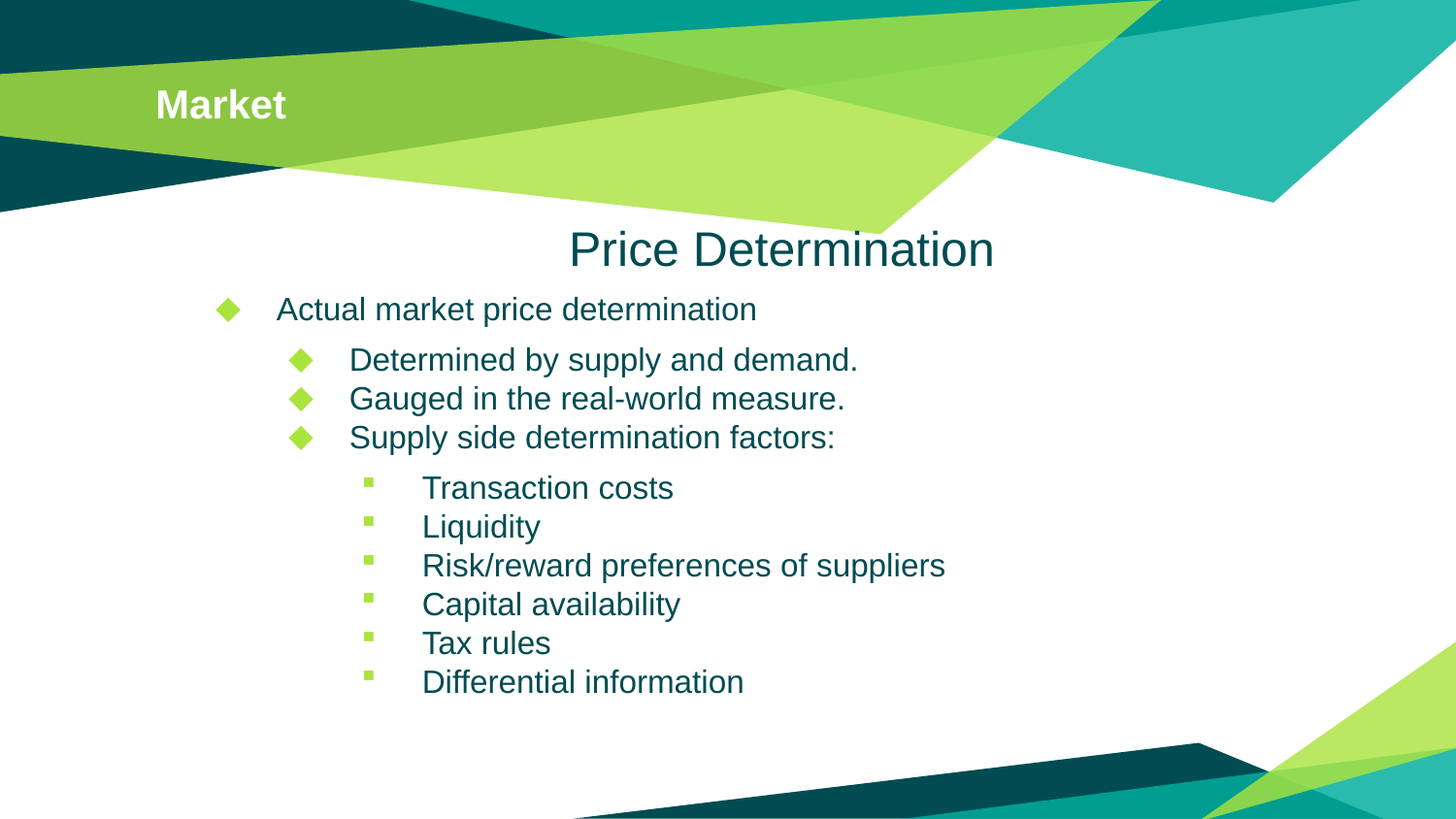

# Market
Price Determination
Actual market price determination
Determined by supply and demand.
Gauged in the real-world measure.
Supply side determination factors:
Transaction costs
Liquidity
Risk/reward preferences of suppliers
Capital availability
Tax rules
Differential information